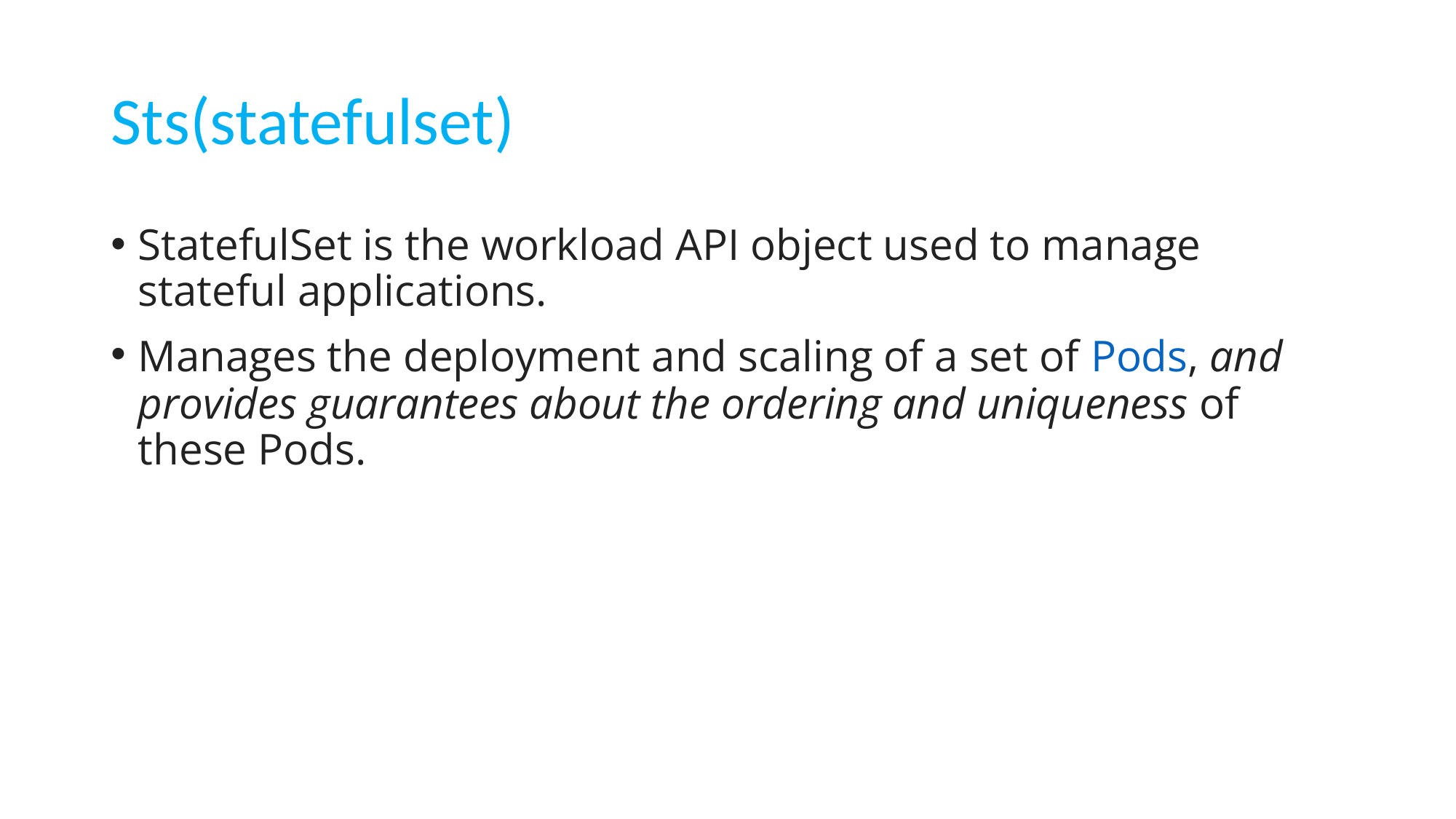

# Sts(statefulset)
StatefulSet is the workload API object used to manage stateful applications.
Manages the deployment and scaling of a set of Pods, and provides guarantees about the ordering and uniqueness of these Pods.